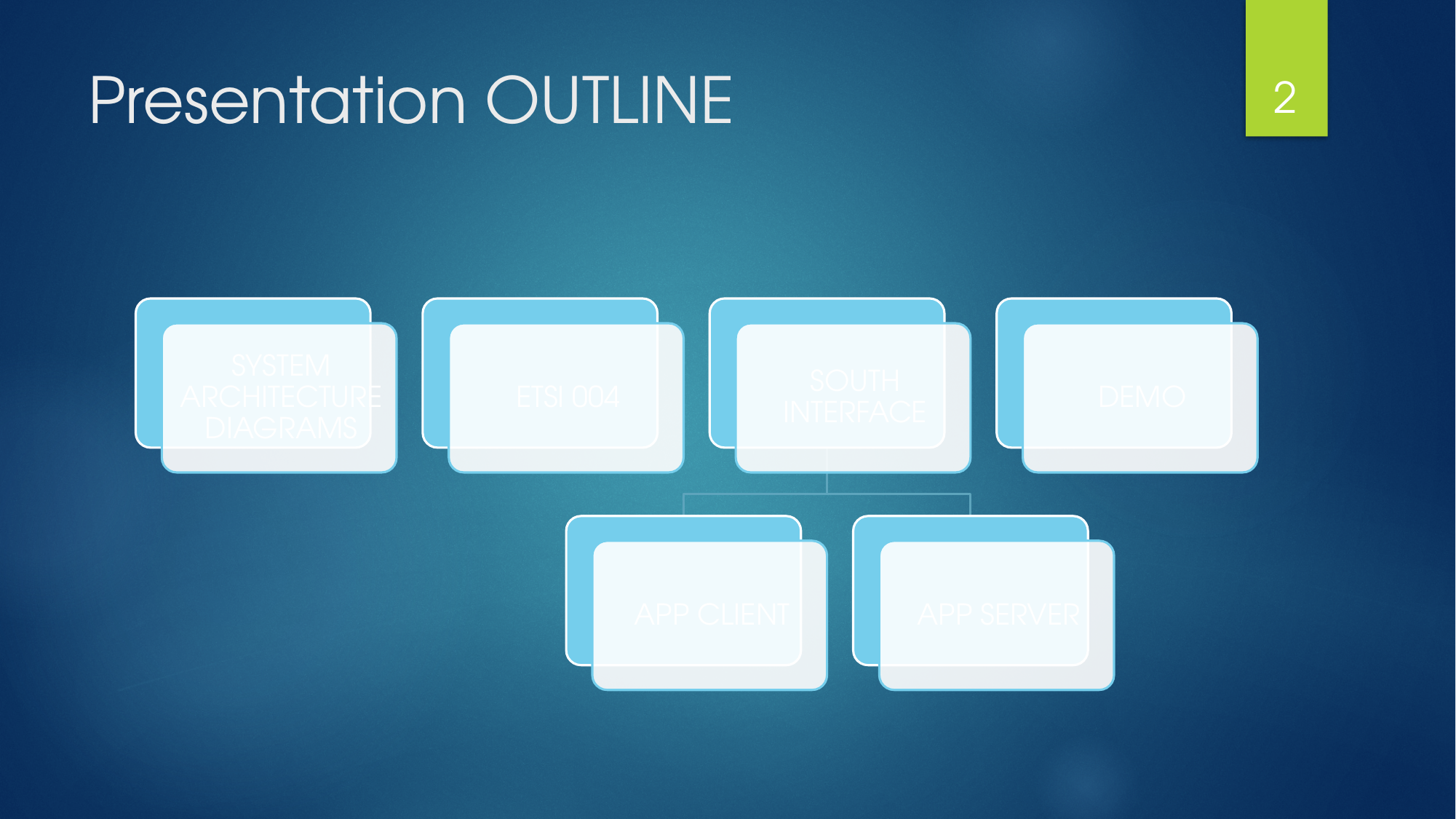

2
# Presentation OUTLINE
SYSTEM ARCHITECTURE DIAGRAMS
ETSI 004
SOUTH INTERFACE
APP CLIENT
APP SERVER
DEMO